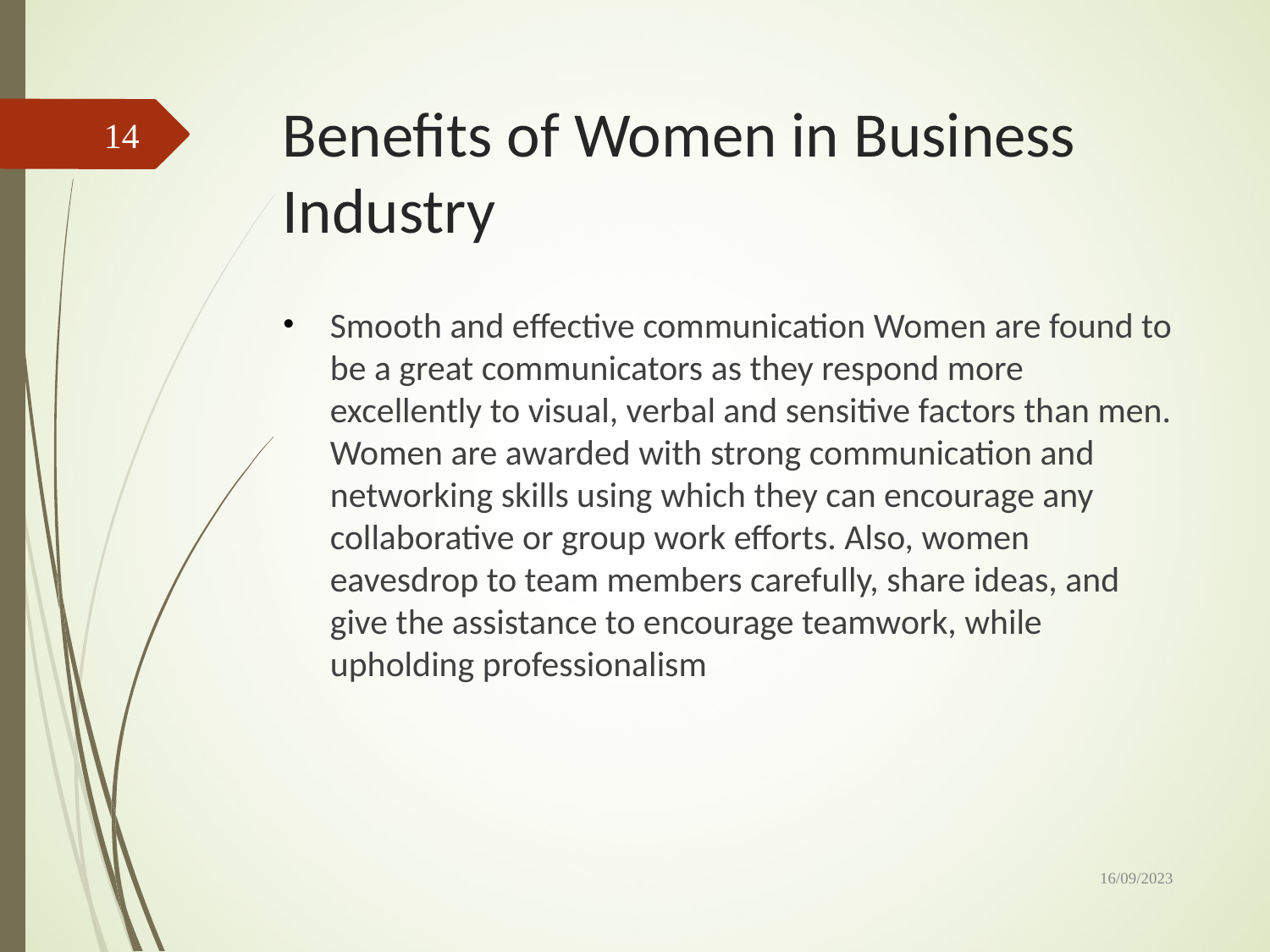

# Benefits of Women in Business Industry
14
Smooth and effective communication Women are found to be a great communicators as they respond more excellently to visual, verbal and sensitive factors than men. Women are awarded with strong communication and networking skills using which they can encourage any collaborative or group work efforts. Also, women eavesdrop to team members carefully, share ideas, and give the assistance to encourage teamwork, while upholding professionalism
16/09/2023